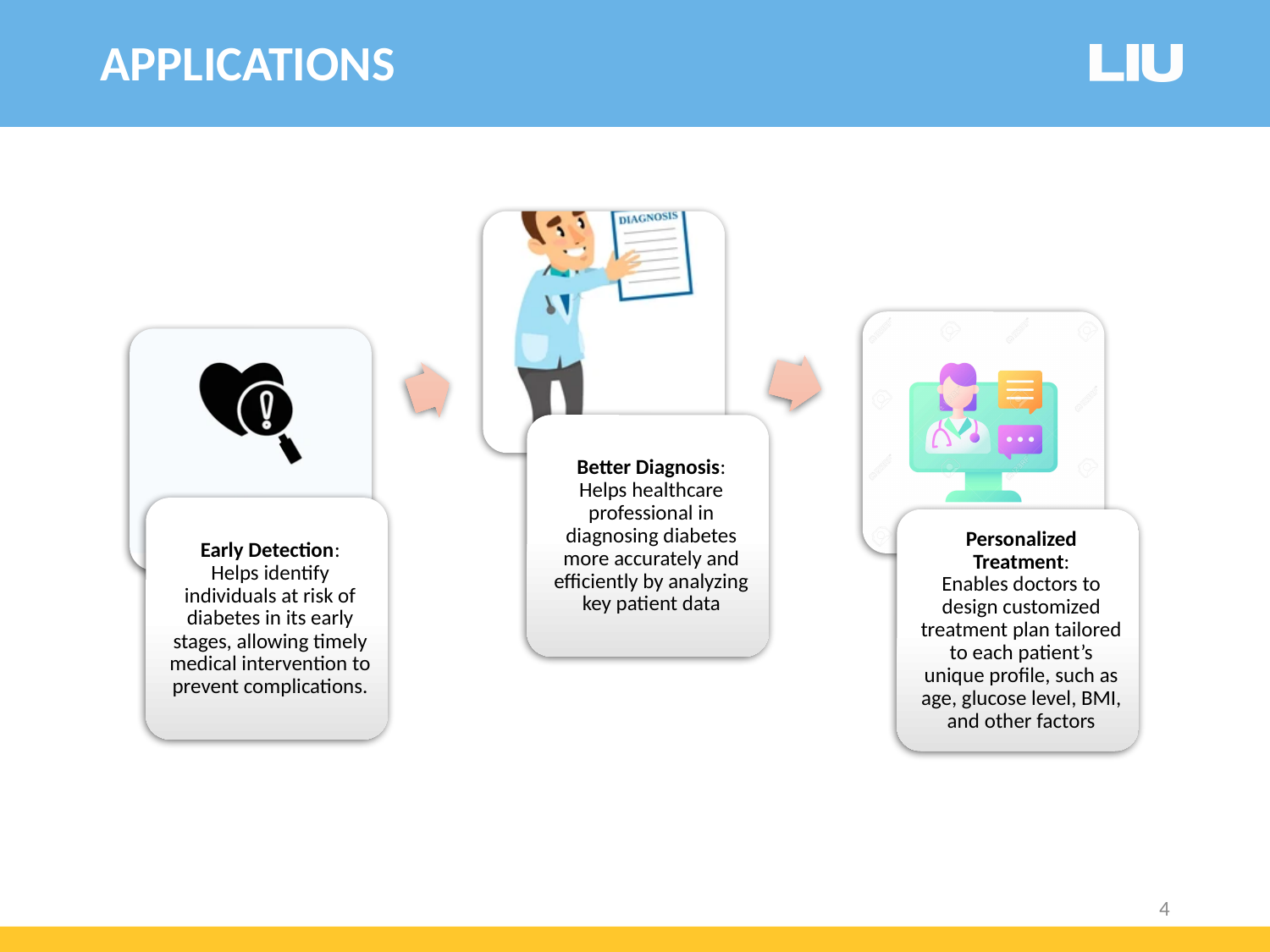

APPLICATIONS
Early Detection:
Helps identify individuals at risk of diabetes in its early stages, allowing timely medical intervention to prevent complications.

Better Diagnosis:
Helps healthcare professional in diagnosing diabetes more accurately and efficiently by analyzing key patient data

Personalized Treatment:
Enables doctors to design customized treatment plan tailored to each patient’s unique profile, such as age, glucose level, BMI, and other factors
4